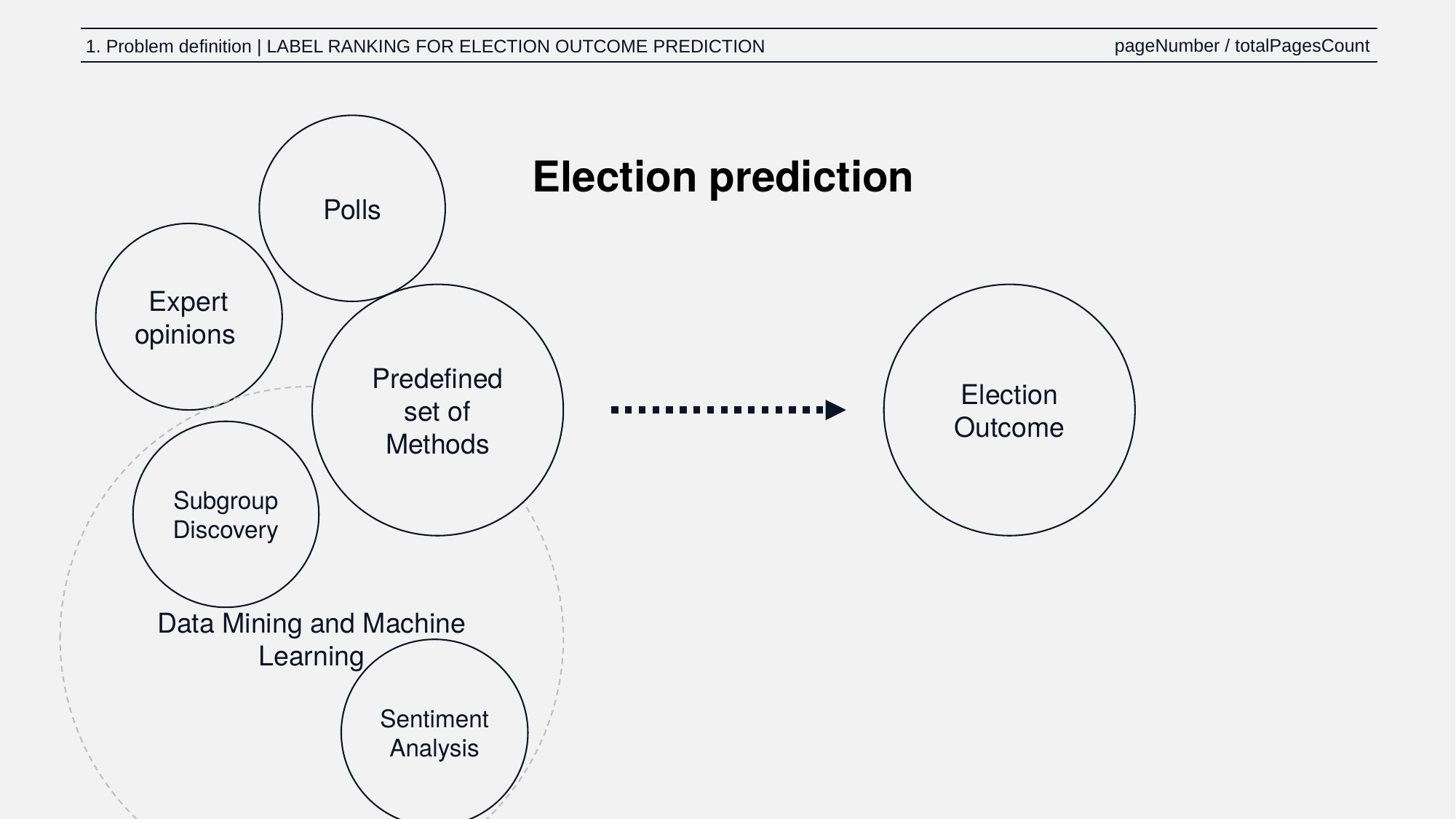

pageNumber / totalPagesCount
1. Problem definition | LABEL RANKING FOR ELECTION OUTCOME PREDICTION
Election prediction
Polls
Expert
opinions
Predefined set of Methods
Election Outcome
Data Mining and Machine Learning
Subgroup Discovery
Sentiment Analysis